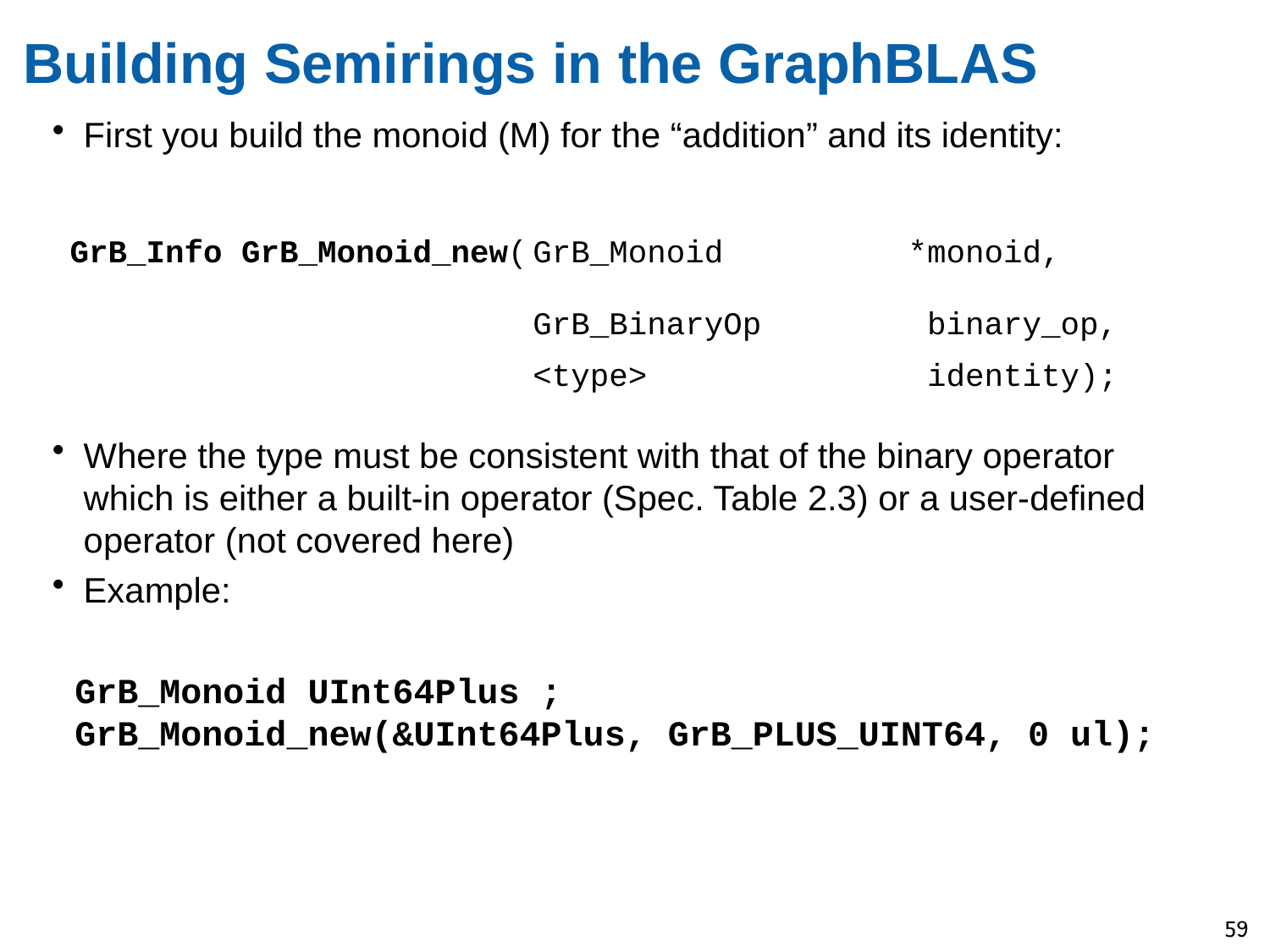

# Building Semirings in the GraphBLAS
First you build the monoid (M) for the “addition” and its identity:
| GrB\_Info GrB\_Monoid\_new( | GrB\_Monoid | \*monoid, |
| --- | --- | --- |
|  | GrB\_BinaryOp | binary\_op, |
|  | <type> | identity); |
Where the type must be consistent with that of the binary operator which is either a built-in operator (Spec. Table 2.3) or a user-defined operator (not covered here)
Example:
GrB_Monoid UInt64Plus ;
GrB_Monoid_new(&UInt64Plus, GrB_PLUS_UINT64, 0 ul);
59